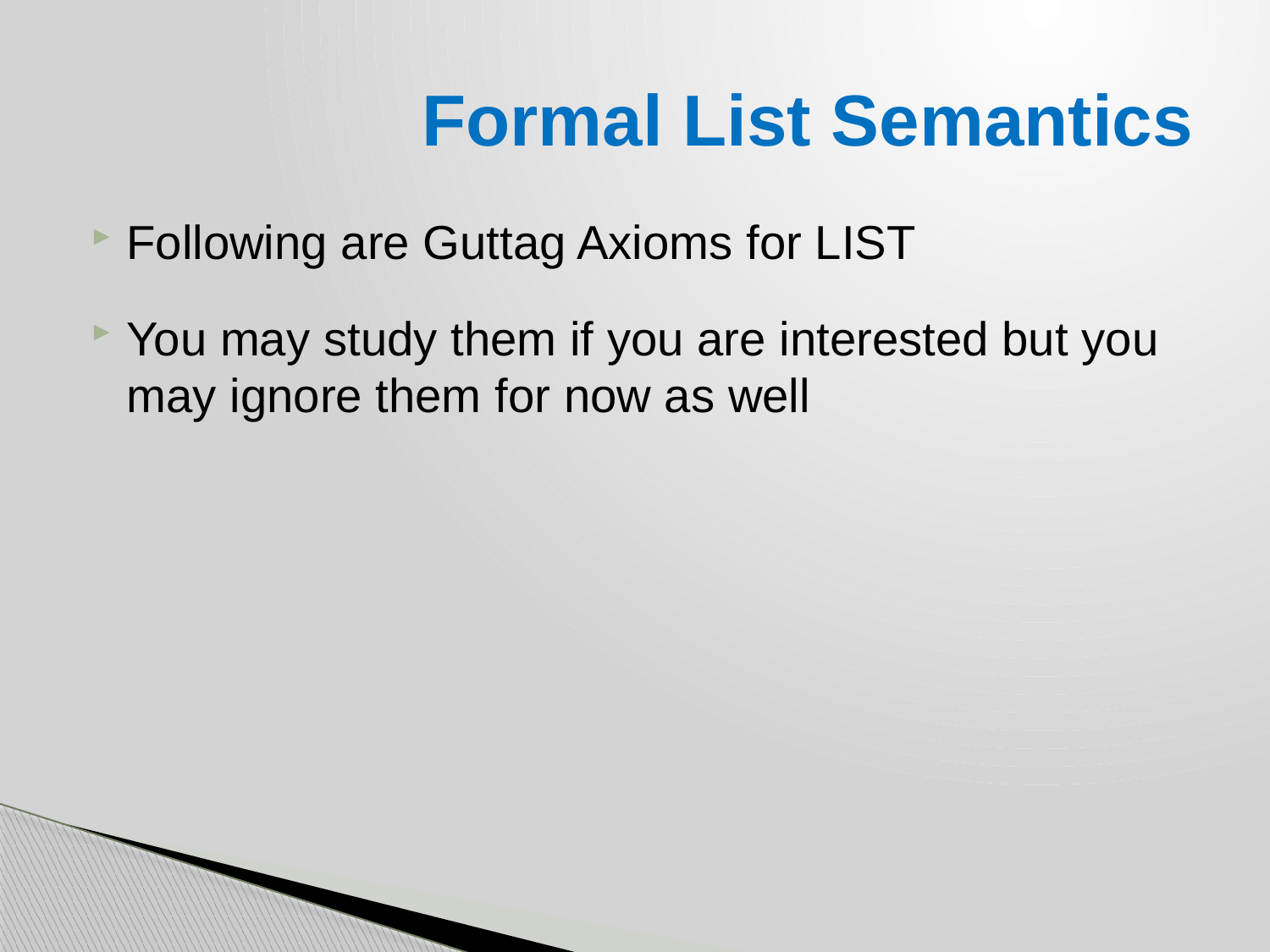

# Formal List Semantics
Following are Guttag Axioms for LIST
You may study them if you are interested but you may ignore them for now as well